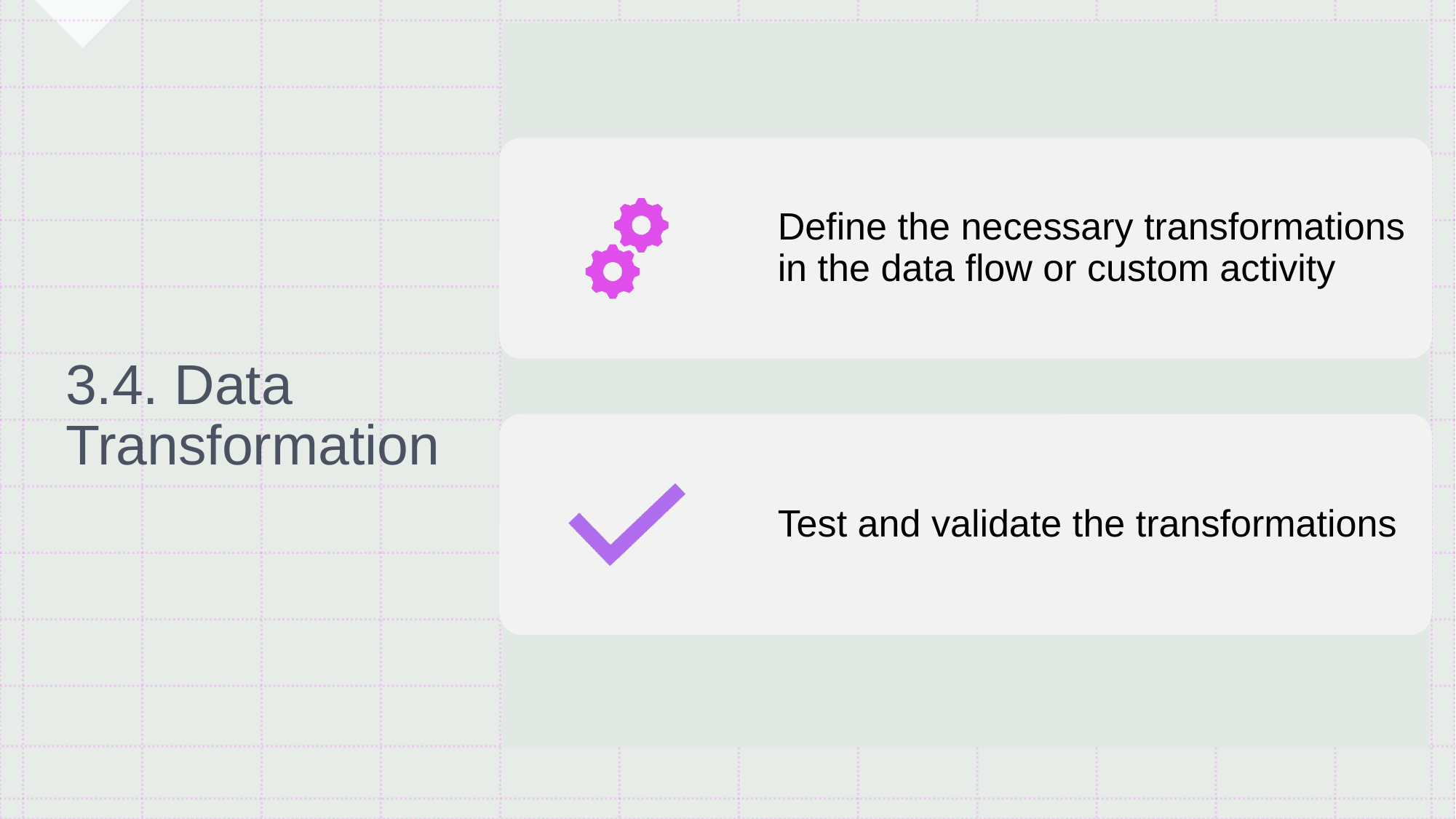

Define the necessary transformations in the data flow or custom activity
Test and validate the transformations

# 3.4. Data Transformation